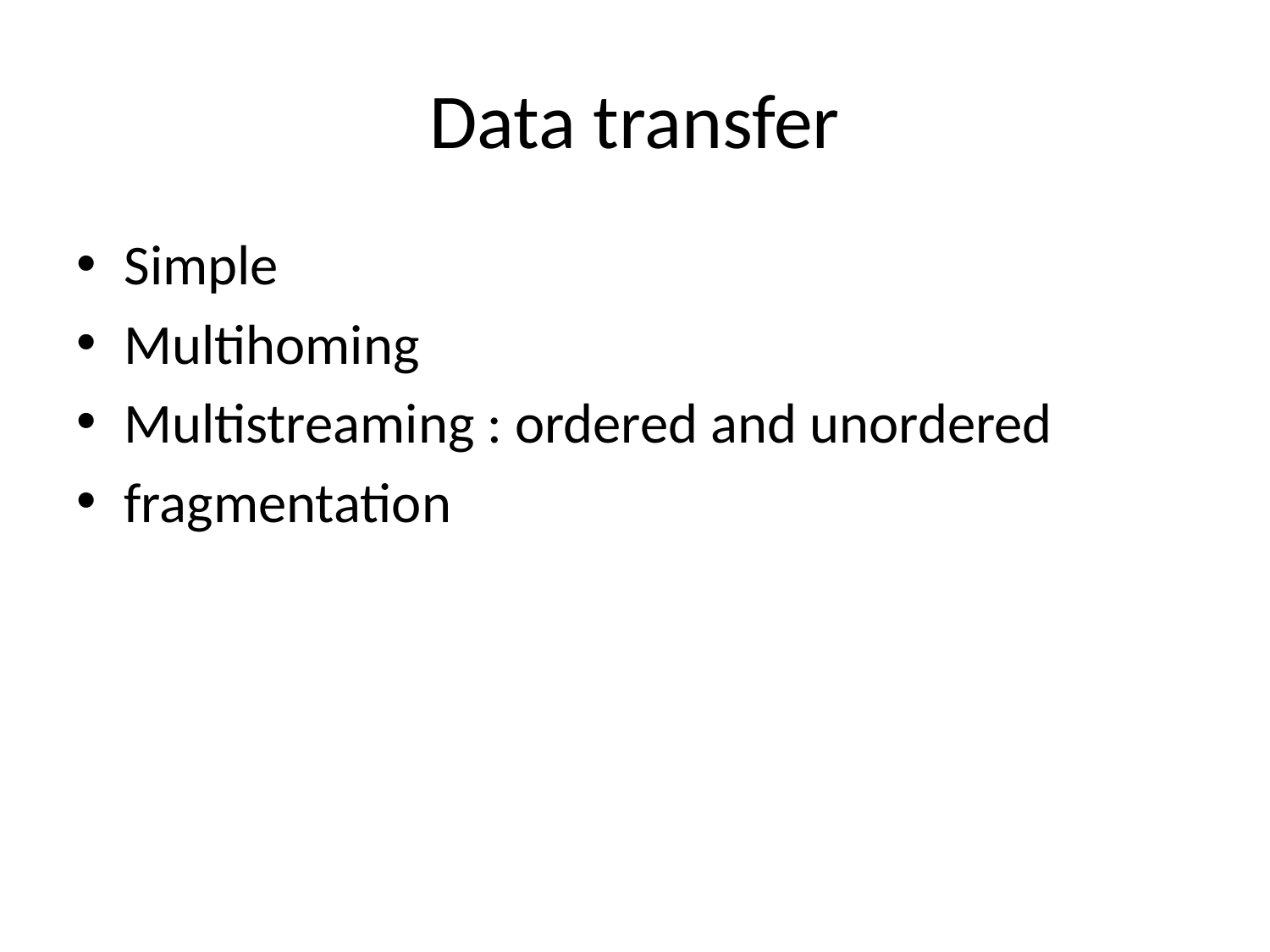

# Data transfer
Simple
Multihoming
Multistreaming : ordered and unordered
fragmentation